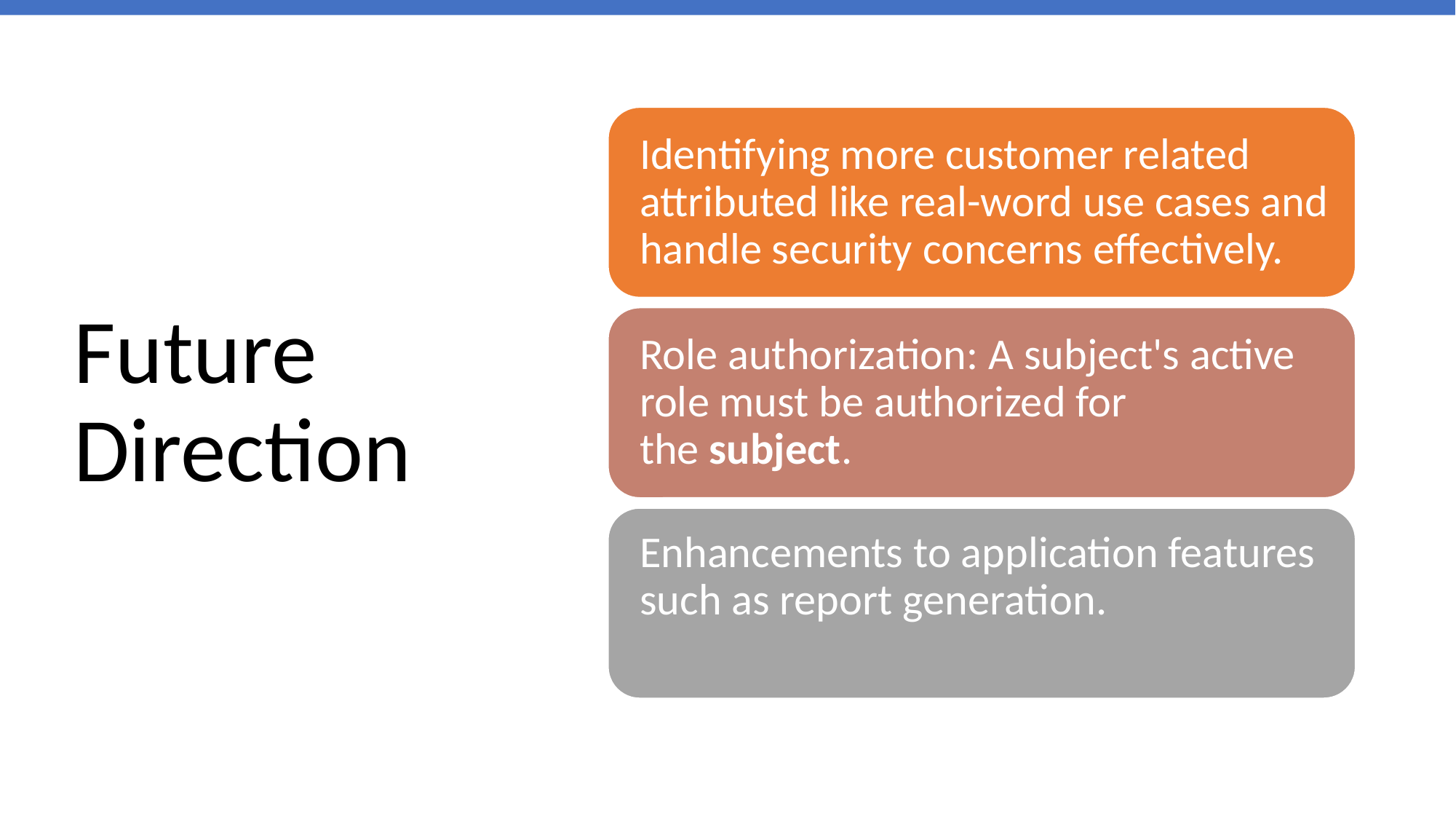

# Future Direction
Identifying more customer related attributed like real-word use cases and handle security concerns effectively.
Role authorization: A subject's active role must be authorized for the subject.
Enhancements to application features such as report generation.